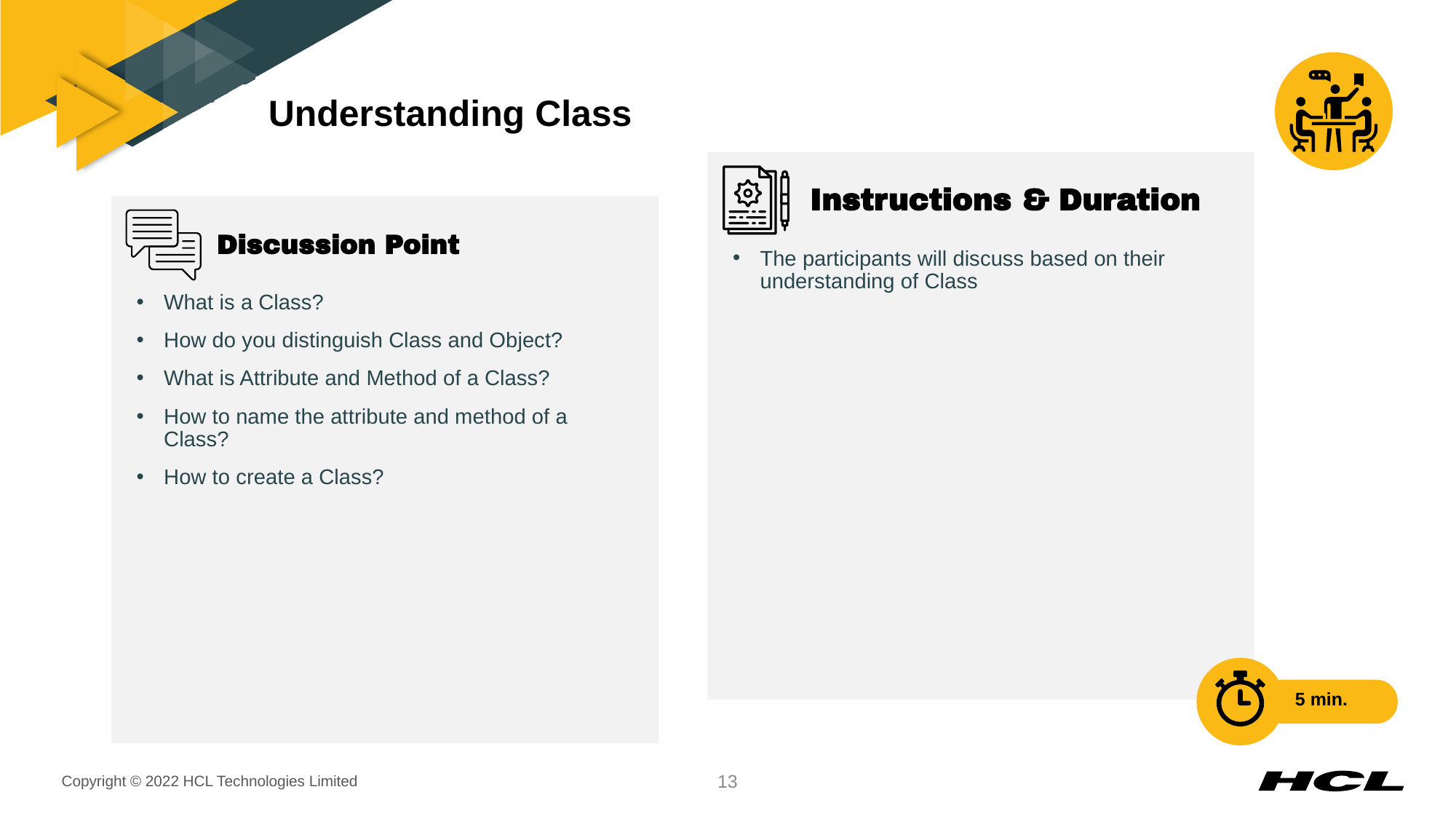

# Understanding Class
The participants will discuss based on their understanding of Class
What is a Class?
How do you distinguish Class and Object?
What is Attribute and Method of a Class?
How to name the attribute and method of a Class?
How to create a Class?
5 min.
13